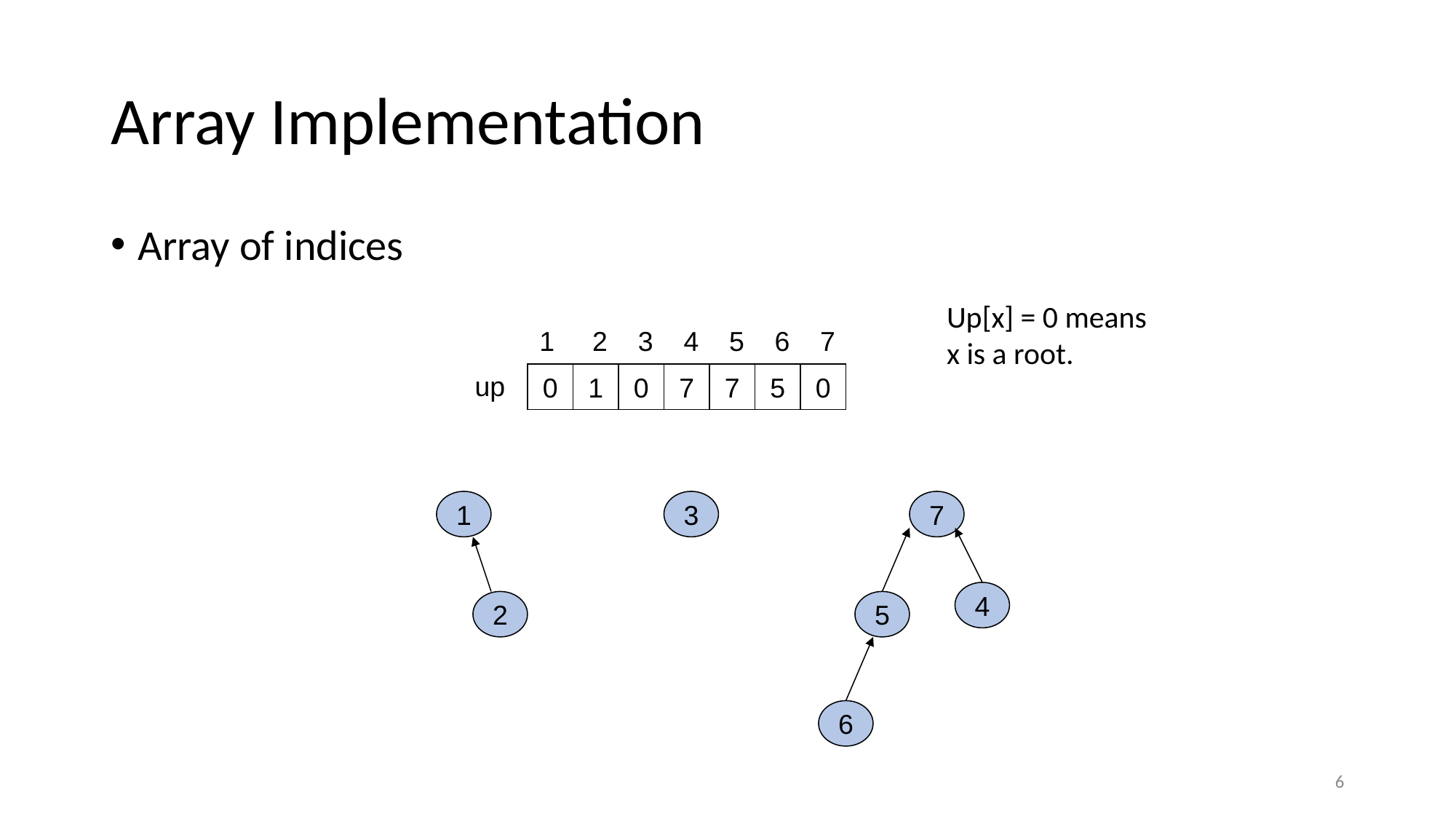

# Array Implementation
Array of indices
Up[x] = 0 means
x is a root.
1     2    3    4    5    6    7
up
0
1
0
7
7
5
0
1
3
7

4
2
5

6
6